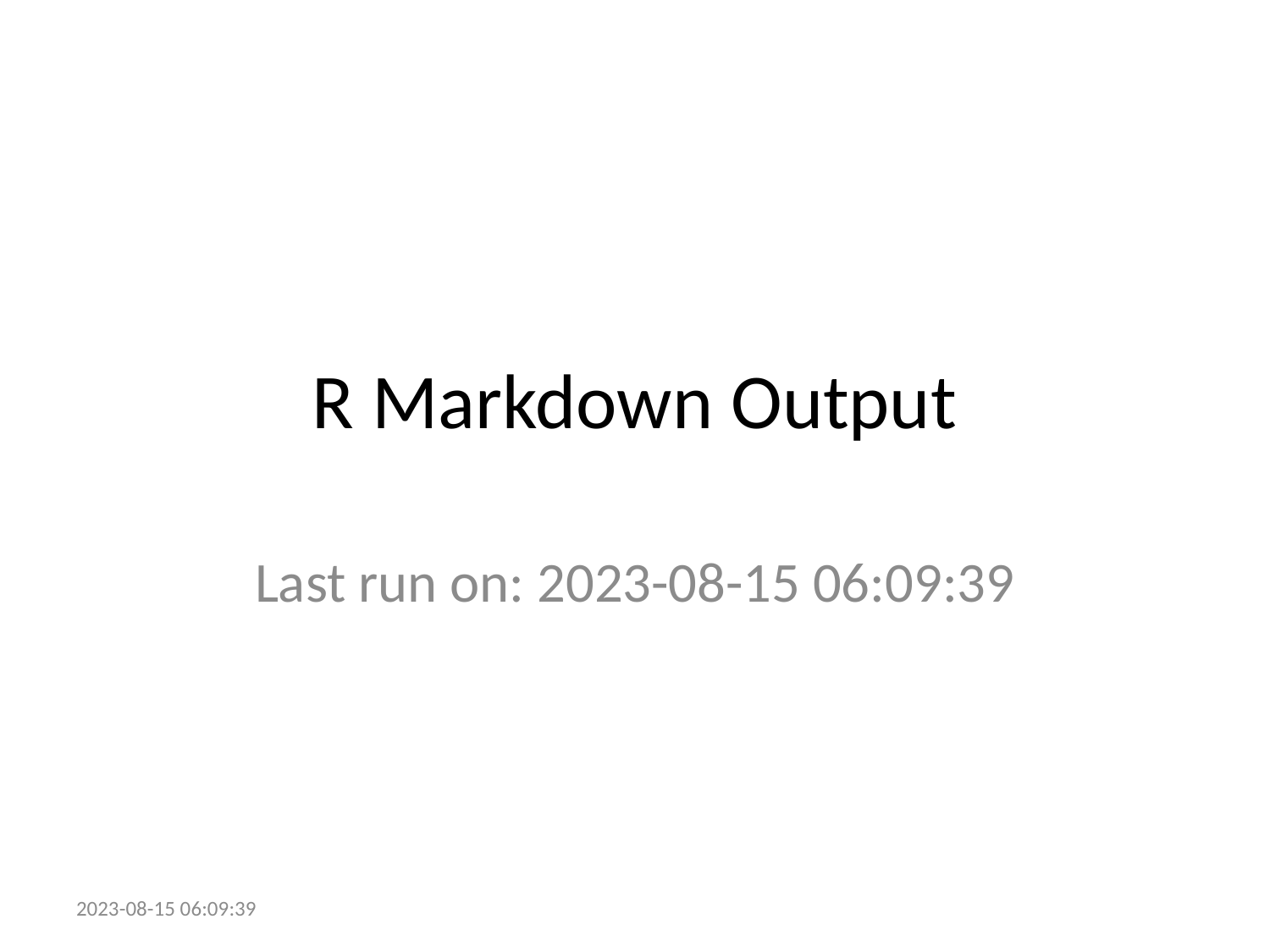

# R Markdown Output
Last run on: 2023-08-15 06:09:39
2023-08-15 06:09:39